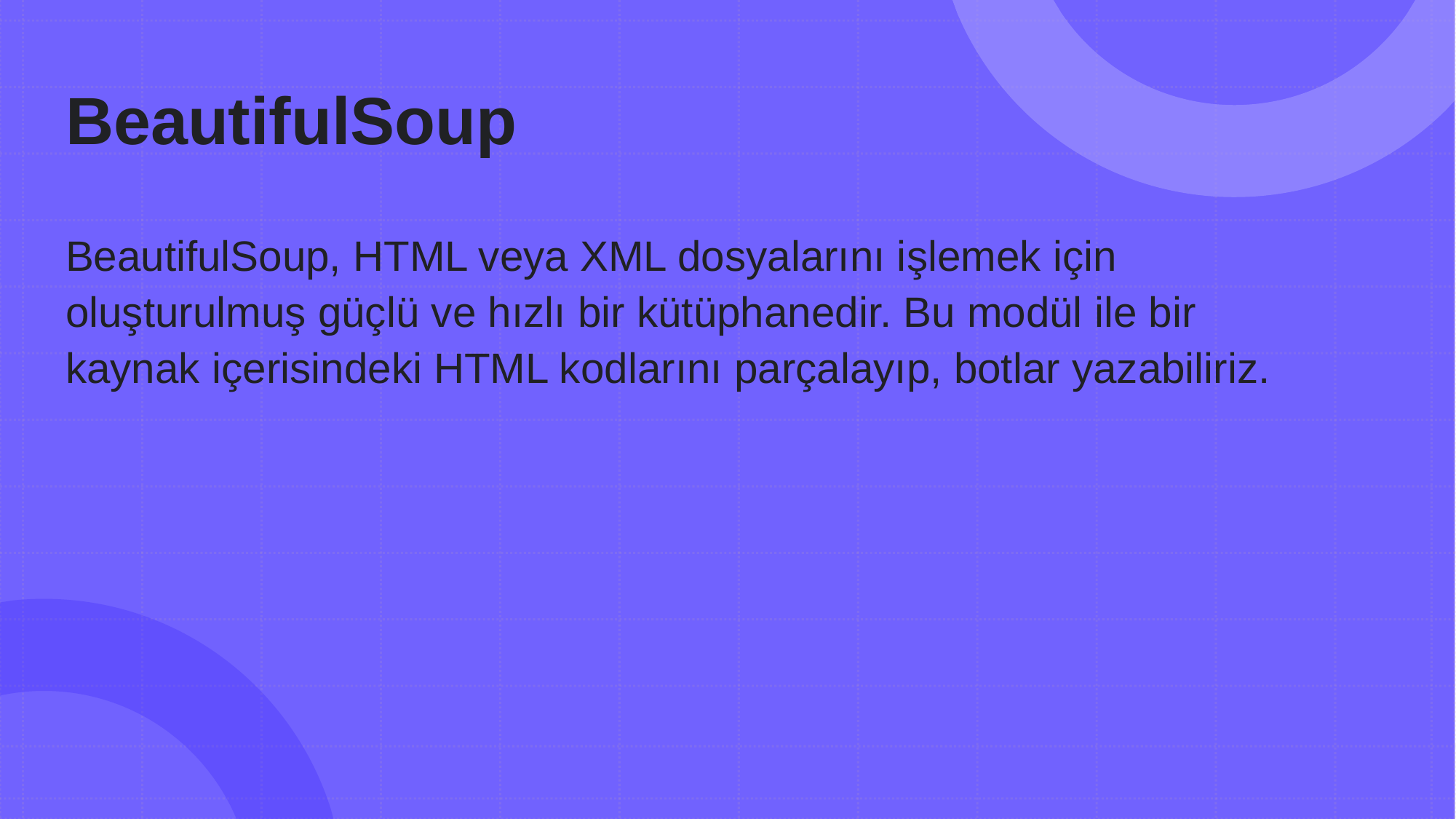

# BeautifulSoup
BeautifulSoup, HTML veya XML dosyalarını işlemek için oluşturulmuş güçlü ve hızlı bir kütüphanedir. Bu modül ile bir kaynak içerisindeki HTML kodlarını parçalayıp, botlar yazabiliriz.